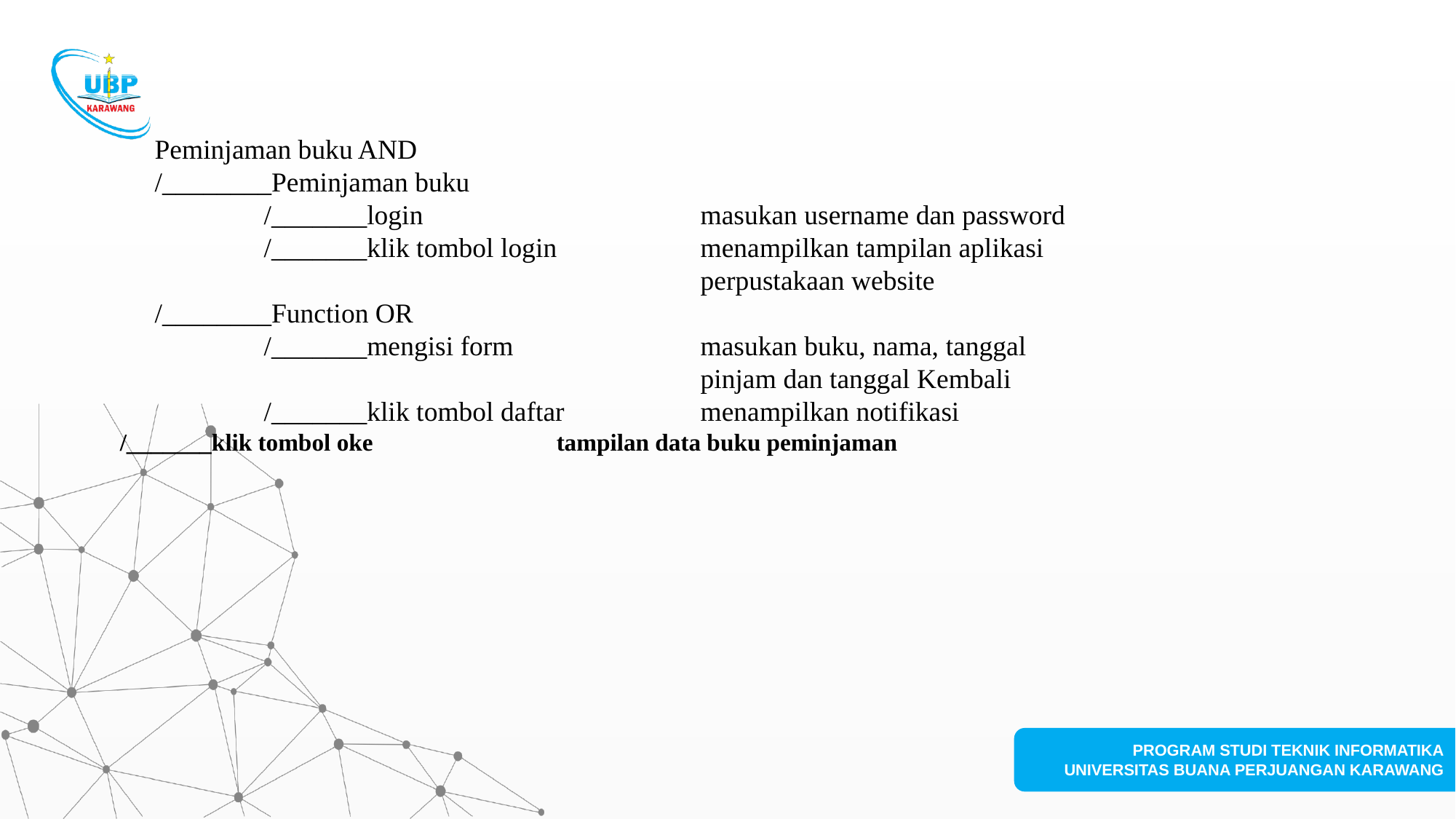

Peminjaman buku AND
/________Peminjaman buku
		/_______login			masukan username dan password
		/_______klik tombol login		menampilkan tampilan aplikasi
						perpustakaan website
/________Function OR
		/_______mengisi form		masukan buku, nama, tanggal
						pinjam dan tanggal Kembali
		/_______klik tombol daftar		menampilkan notifikasi
		/_______klik tombol oke		tampilan data buku peminjaman